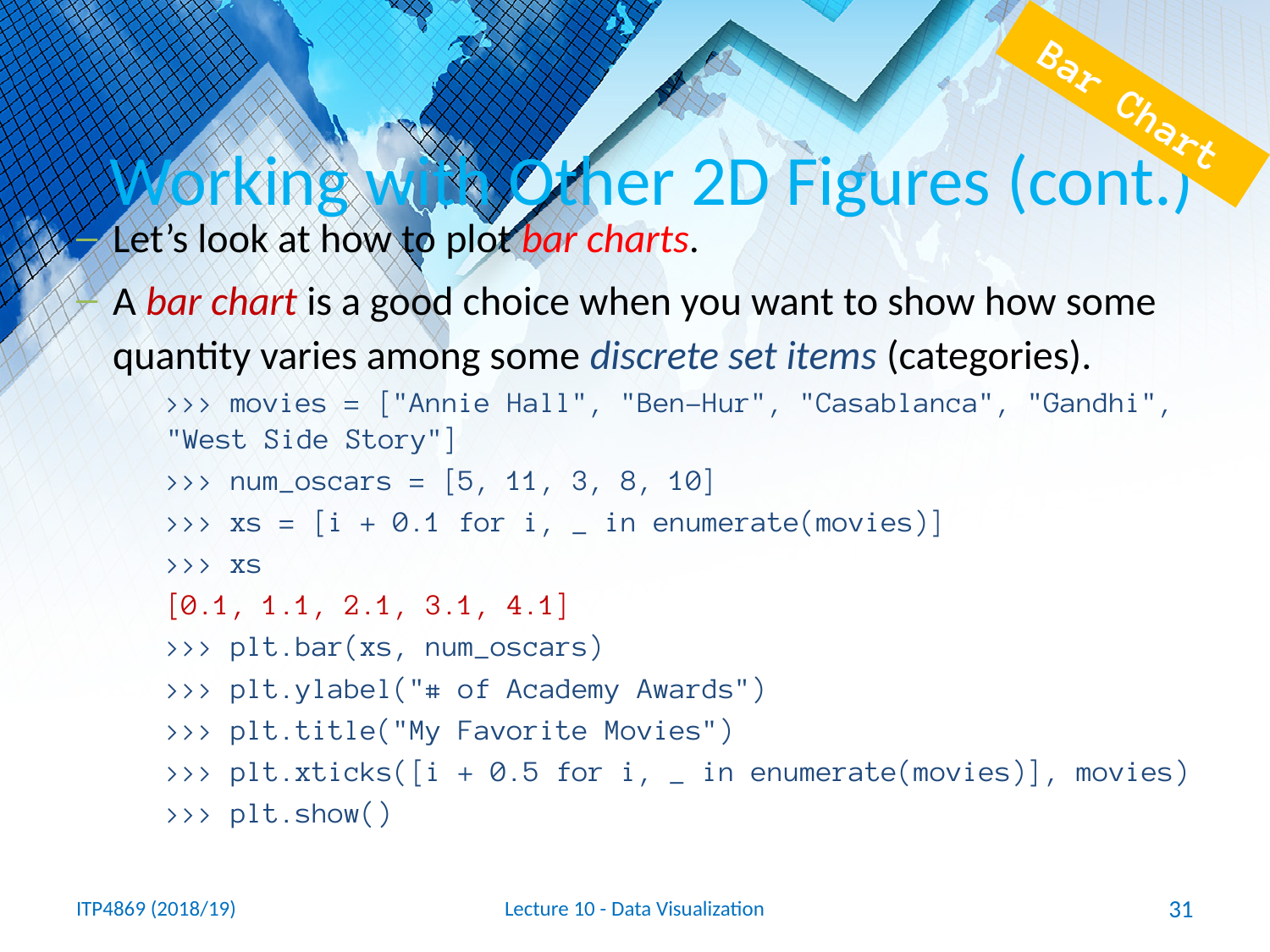

Bar Chart
# Working with Other 2D Figures (cont.)
Let’s look at how to plot bar charts.
A bar chart is a good choice when you want to show how some quantity varies among some discrete set items (categories).
>>> movies = ["Annie Hall", "Ben-Hur", "Casablanca", "Gandhi", "West Side Story"]
>>> num_oscars = [5, 11, 3, 8, 10]
>>> xs = [i + 0.1 for i, _ in enumerate(movies)]
>>> xs
[0.1, 1.1, 2.1, 3.1, 4.1]
>>> plt.bar(xs, num_oscars)
>>> plt.ylabel("# of Academy Awards")
>>> plt.title("My Favorite Movies")
>>> plt.xticks([i + 0.5 for i, _ in enumerate(movies)], movies)
>>> plt.show()
ITP4869 (2018/19)
Lecture 10 - Data Visualization
31